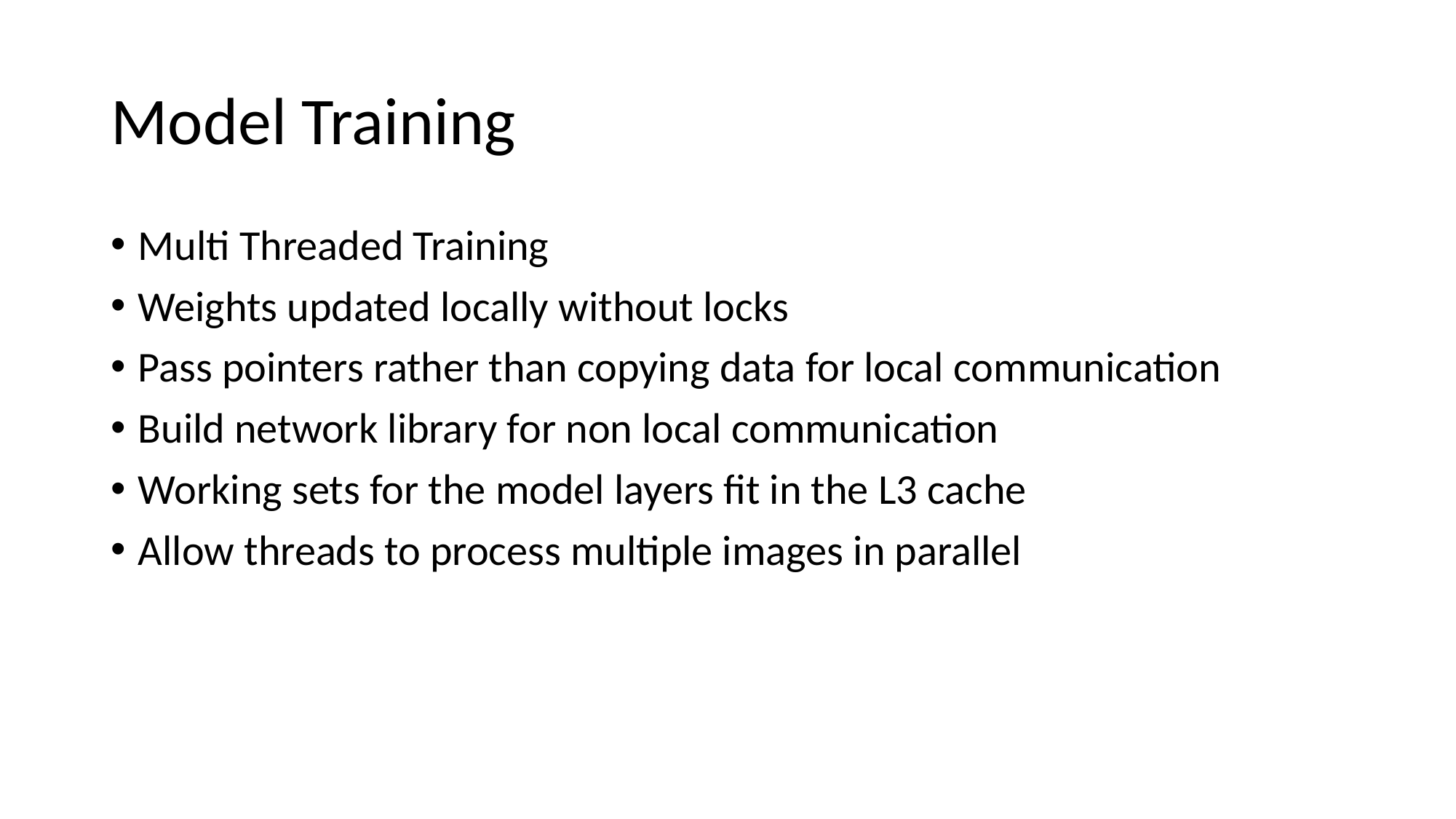

# Model Training
Multi Threaded Training
Weights updated locally without locks
Pass pointers rather than copying data for local communication
Build network library for non local communication
Working sets for the model layers fit in the L3 cache
Allow threads to process multiple images in parallel